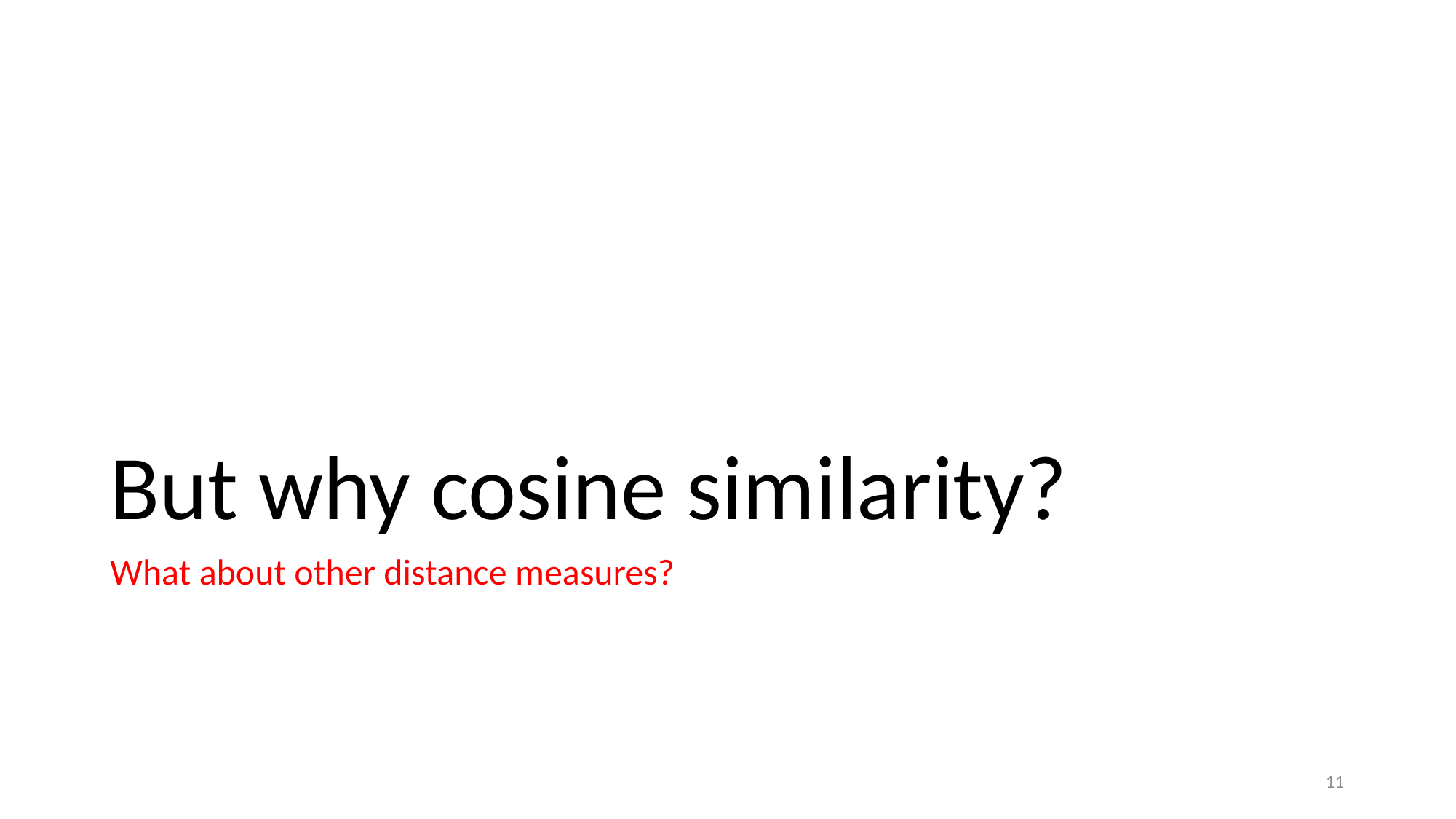

# But why cosine similarity?
What about other distance measures?
11